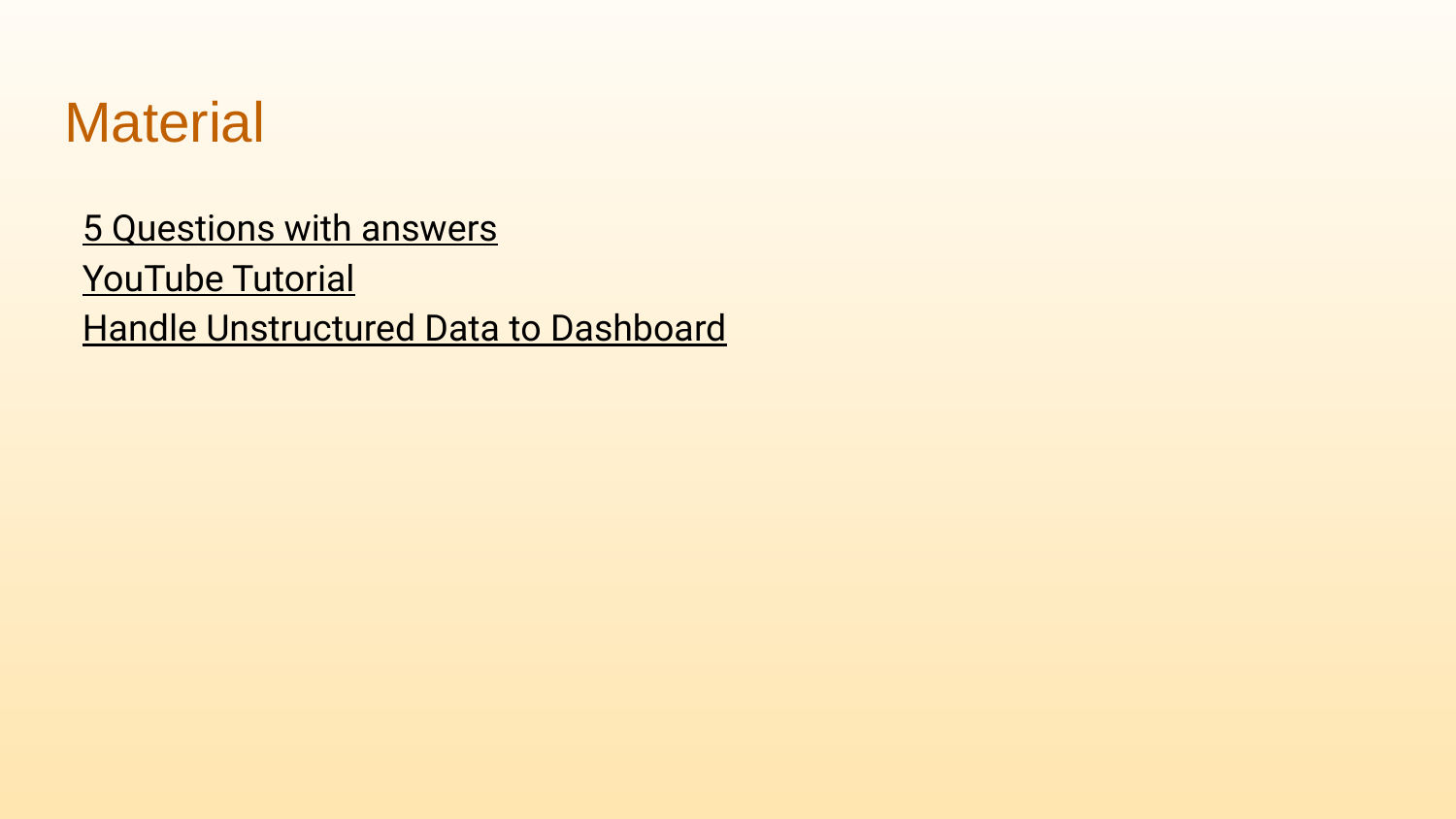

# Material
5 Questions with answers
YouTube Tutorial
Handle Unstructured Data to Dashboard